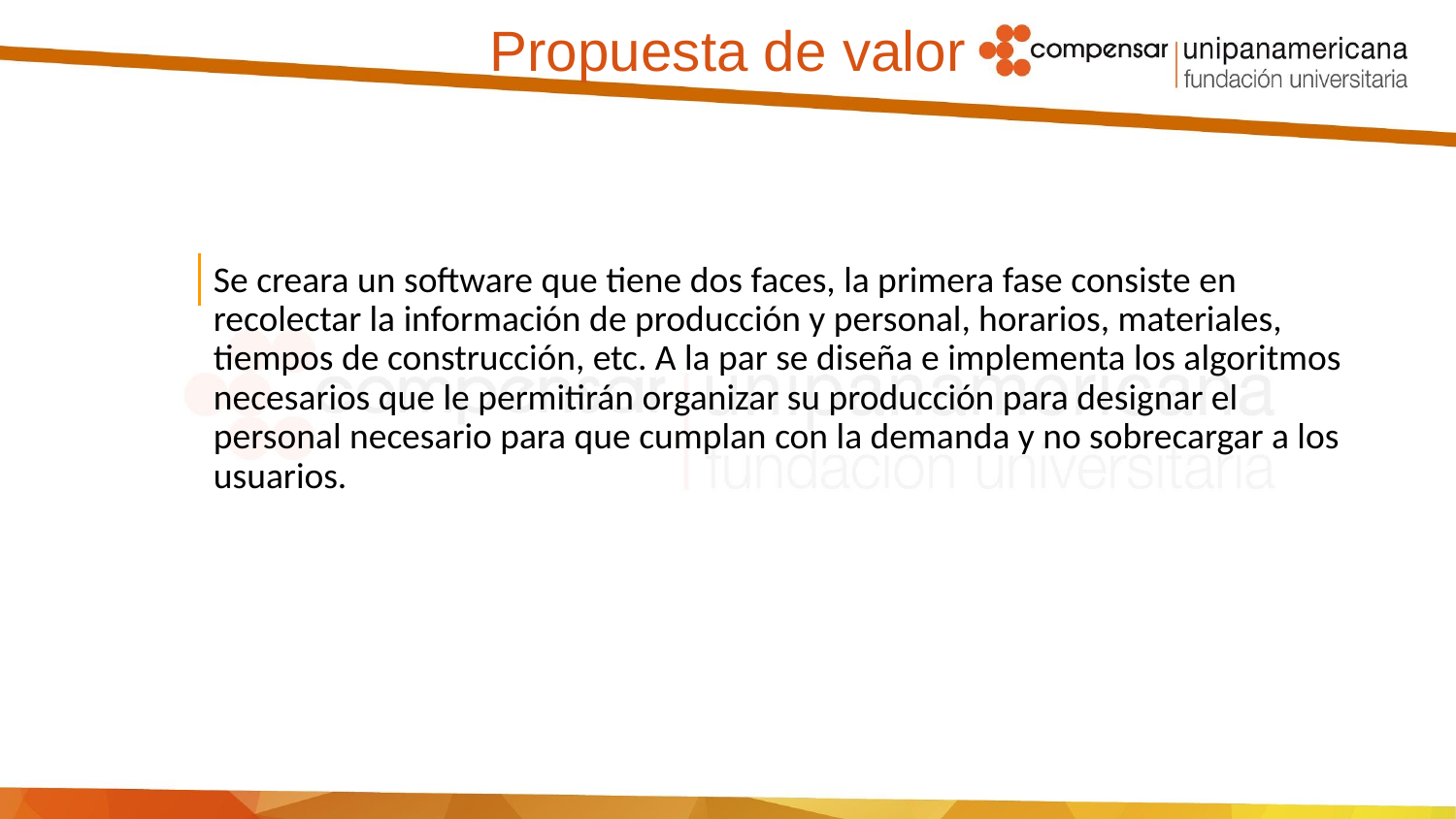

# Propuesta de valor
Se creara un software que tiene dos faces, la primera fase consiste en recolectar la información de producción y personal, horarios, materiales, tiempos de construcción, etc. A la par se diseña e implementa los algoritmos necesarios que le permitirán organizar su producción para designar el personal necesario para que cumplan con la demanda y no sobrecargar a los usuarios.